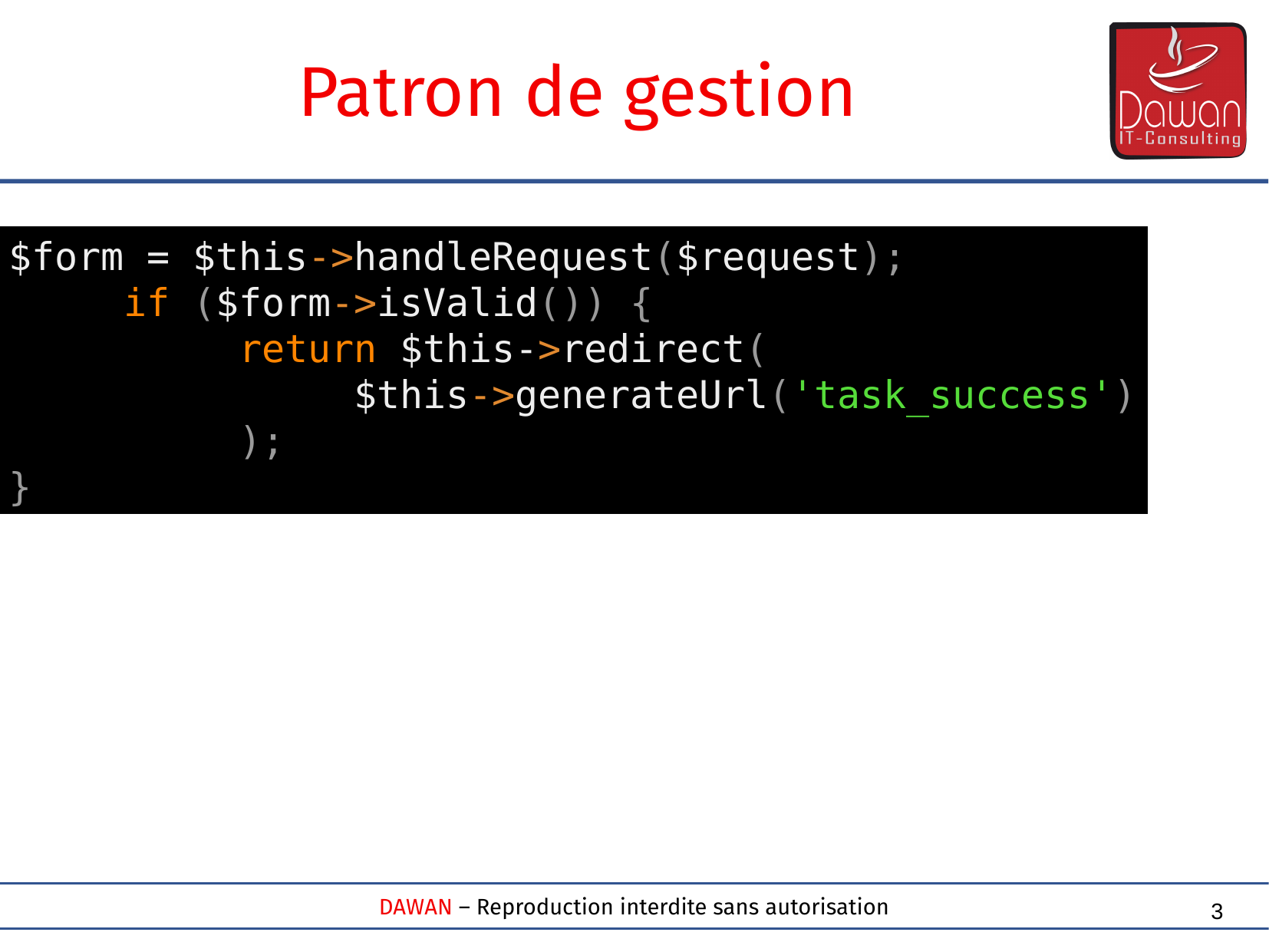

Patron de gestion
$form = $this->handleRequest($request);
	if ($form->isValid()) {
		return $this->redirect(
			$this->generateUrl('task_success')
		);
} }
3